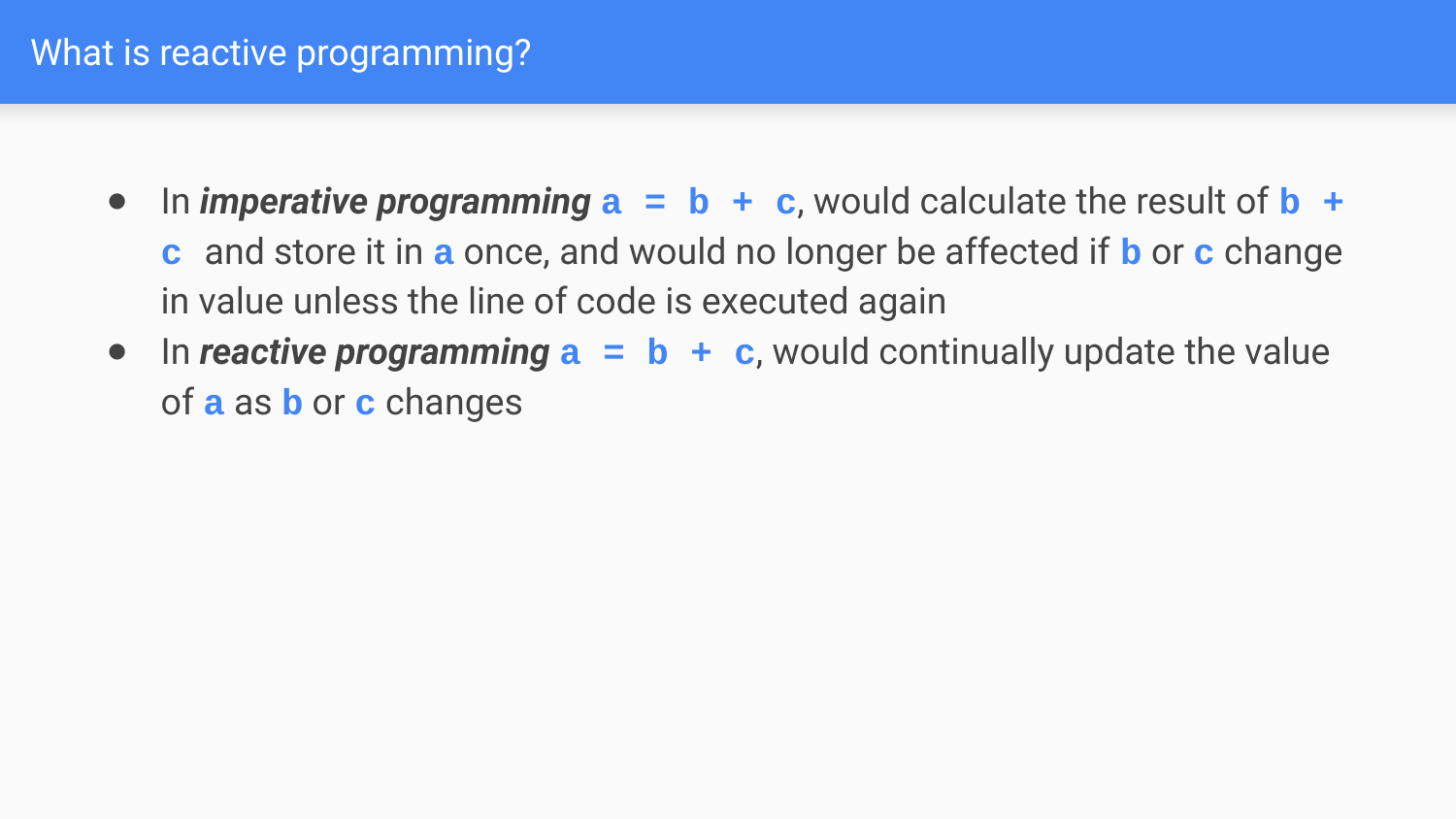

# What is reactive programming?
In imperative programming a = b + c, would calculate the result of b + c and store it in a once, and would no longer be affected if b or c change in value unless the line of code is executed again
In reactive programming a = b + c, would continually update the value of a as b or c changes